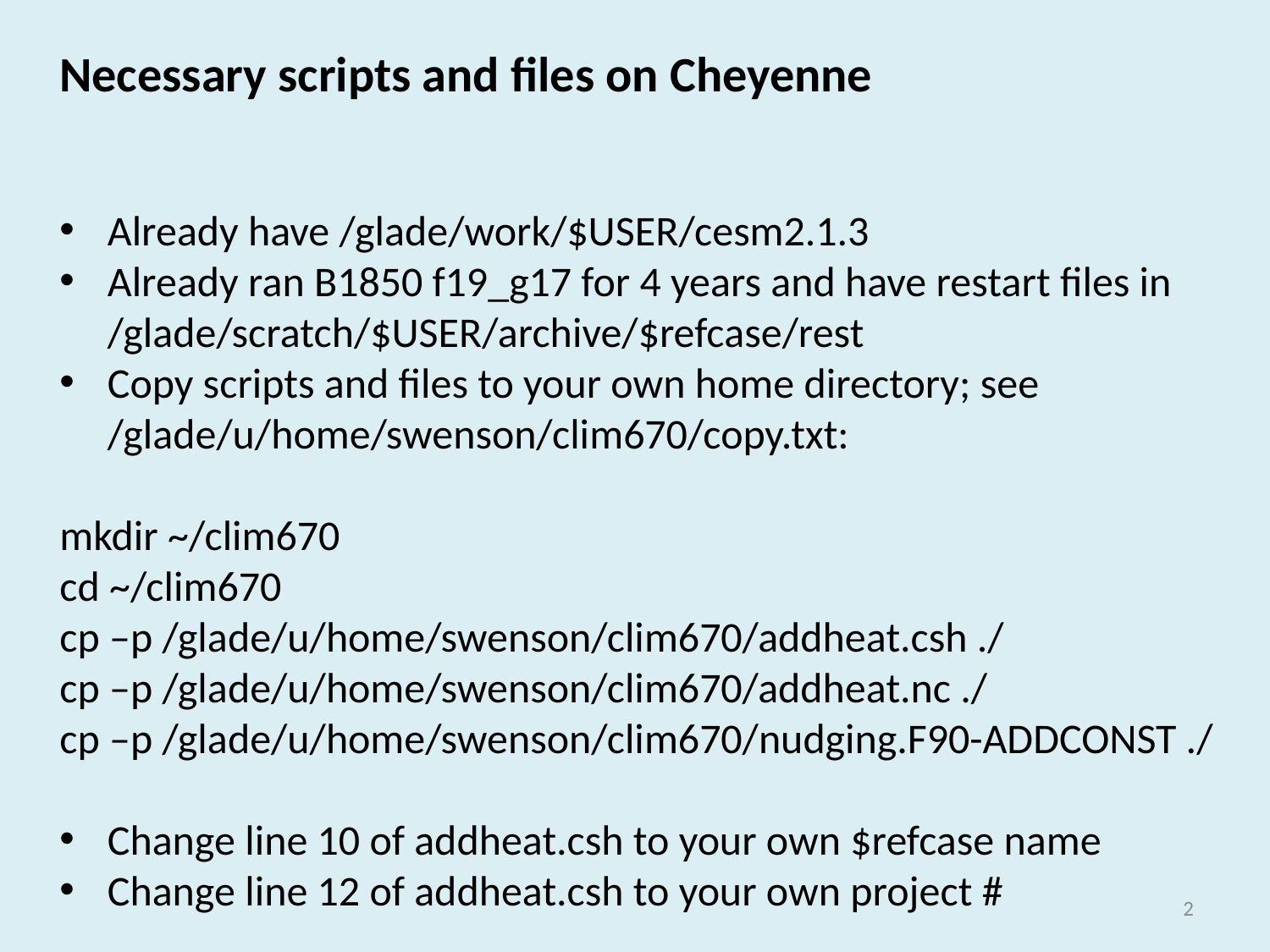

Necessary scripts and files on Cheyenne

Already have /glade/work/$USER/cesm2.1.3
Already ran B1850 f19_g17 for 4 years and have restart files in /glade/scratch/$USER/archive/$refcase/rest
Copy scripts and files to your own home directory; see /glade/u/home/swenson/clim670/copy.txt:

mkdir ~/clim670
cd ~/clim670
cp –p /glade/u/home/swenson/clim670/addheat.csh ./
cp –p /glade/u/home/swenson/clim670/addheat.nc ./
cp –p /glade/u/home/swenson/clim670/nudging.F90-ADDCONST ./

Change line 10 of addheat.csh to your own $refcase name
Change line 12 of addheat.csh to your own project #
2